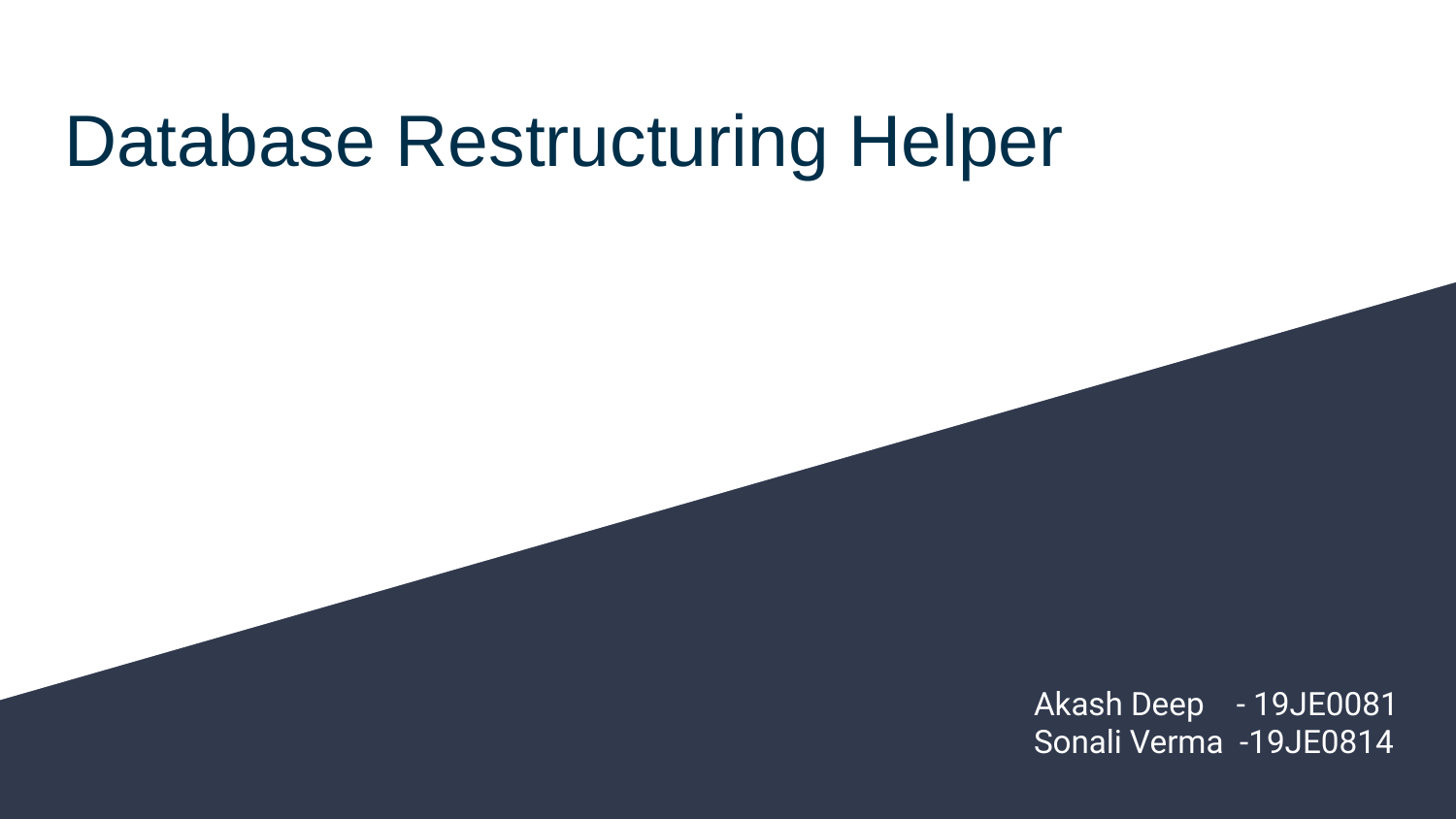

# Database Restructuring Helper
Akash Deep    - 19JE0081
Sonali Verma  -19JE0814